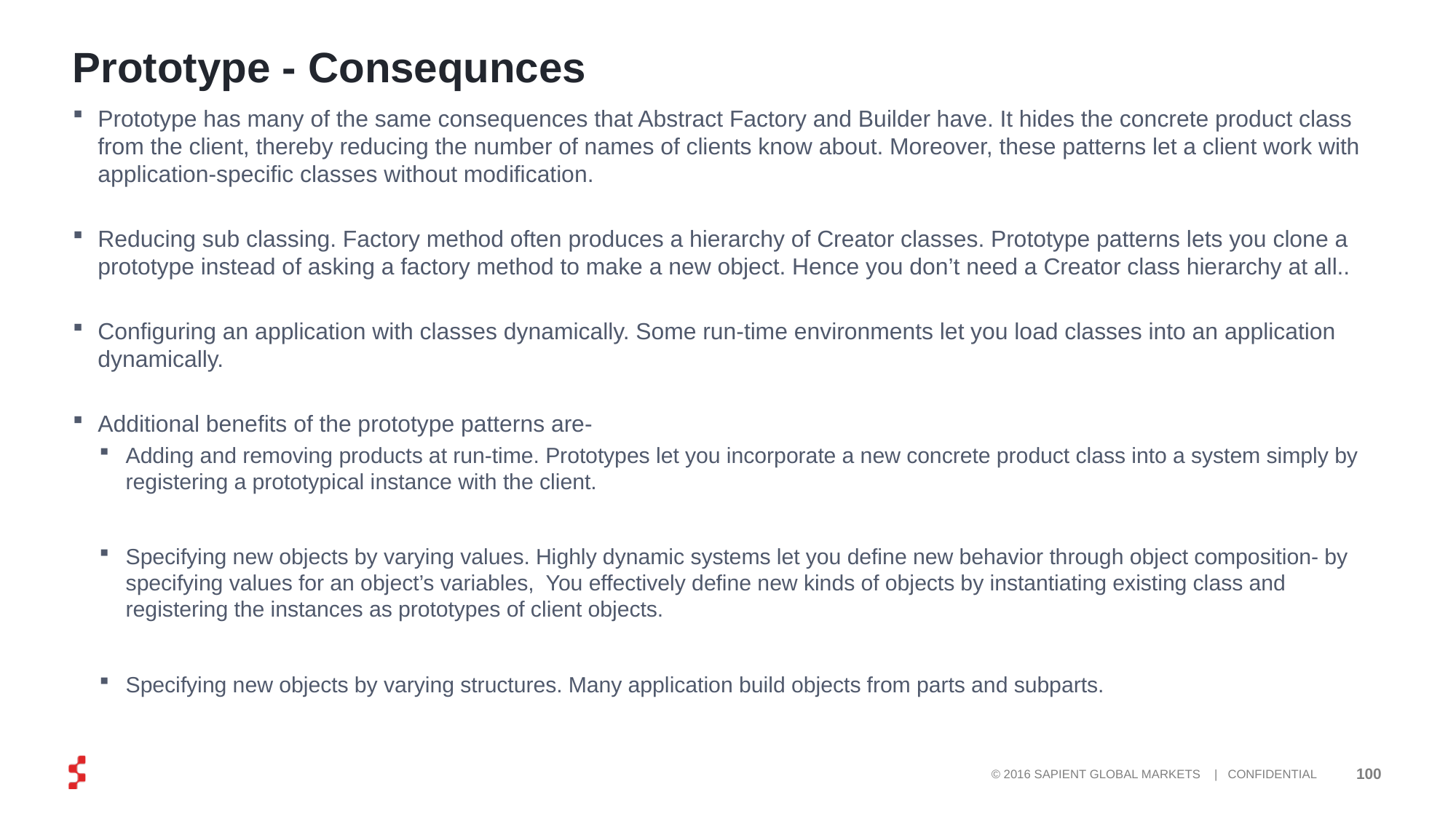

# Prototype - Consequnces
Prototype has many of the same consequences that Abstract Factory and Builder have. It hides the concrete product class from the client, thereby reducing the number of names of clients know about. Moreover, these patterns let a client work with application-specific classes without modification.

Reducing sub classing. Factory method often produces a hierarchy of Creator classes. Prototype patterns lets you clone a prototype instead of asking a factory method to make a new object. Hence you don’t need a Creator class hierarchy at all..

Configuring an application with classes dynamically. Some run-time environments let you load classes into an application dynamically.

Additional benefits of the prototype patterns are-
Adding and removing products at run-time. Prototypes let you incorporate a new concrete product class into a system simply by registering a prototypical instance with the client.

Specifying new objects by varying values. Highly dynamic systems let you define new behavior through object composition- by specifying values for an object’s variables,  You effectively define new kinds of objects by instantiating existing class and registering the instances as prototypes of client objects.

Specifying new objects by varying structures. Many application build objects from parts and subparts.